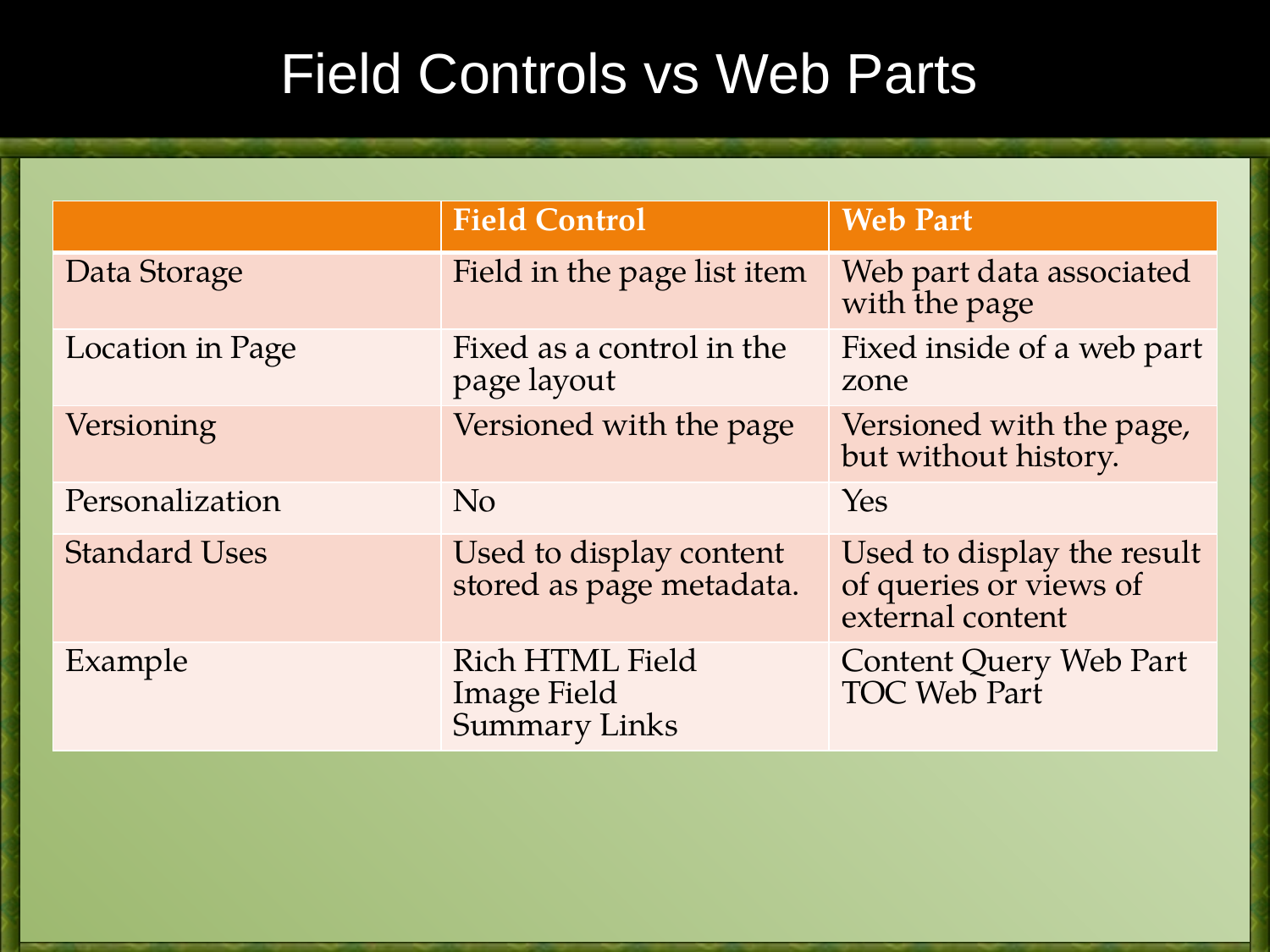

# Field Controls vs Web Parts
|  | Field Control | Web Part |
| --- | --- | --- |
| Data Storage | Field in the page list item | Web part data associated with the page |
| Location in Page | Fixed as a control in the page layout | Fixed inside of a web part zone |
| Versioning | Versioned with the page | Versioned with the page, but without history. |
| Personalization | No | Yes |
| Standard Uses | Used to display content stored as page metadata. | Used to display the result of queries or views of external content |
| Example | Rich HTML Field Image Field Summary Links | Content Query Web Part TOC Web Part |